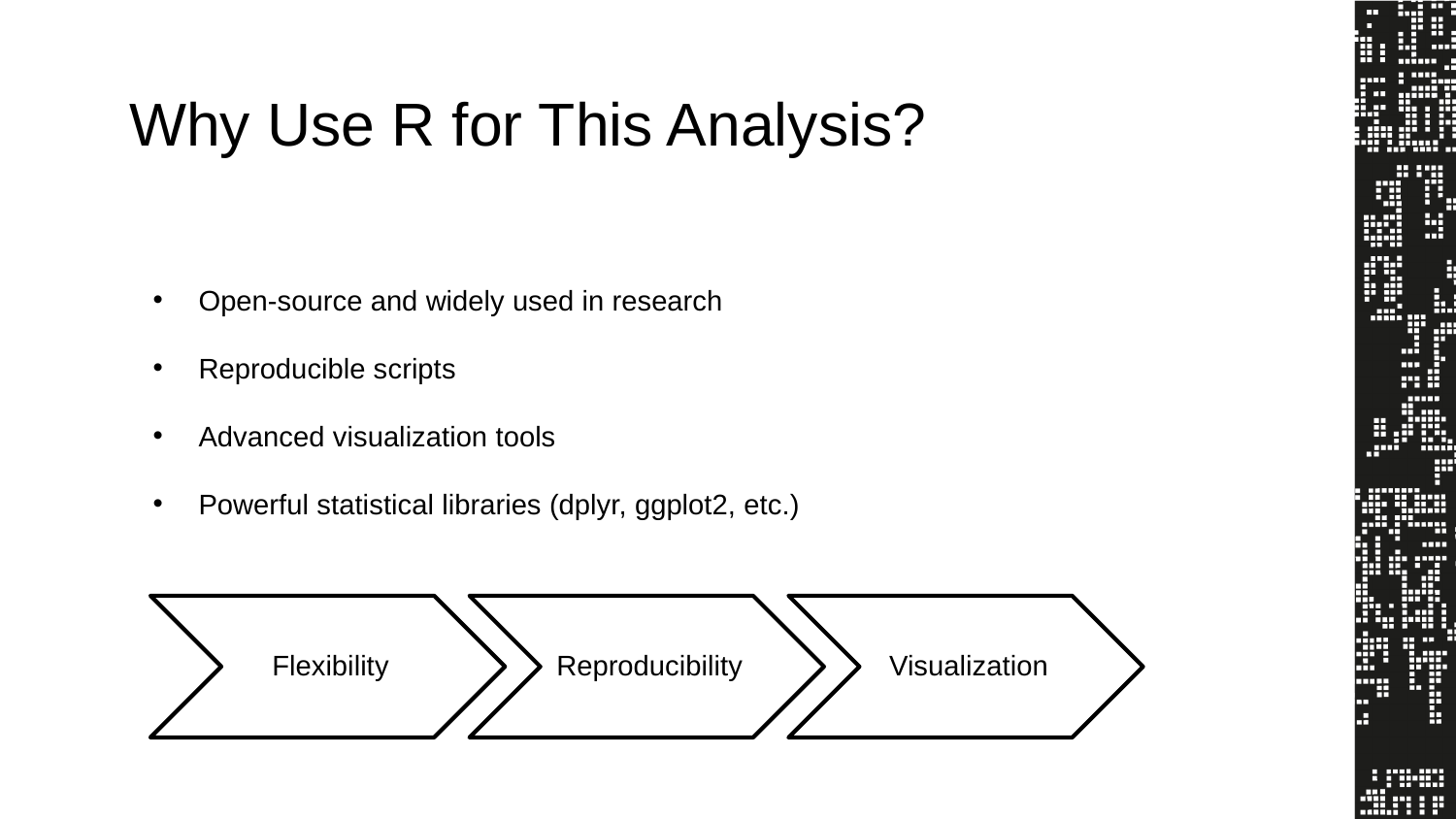

# Why Use R for This Analysis?
Open-source and widely used in research
Reproducible scripts
Advanced visualization tools
Powerful statistical libraries (dplyr, ggplot2, etc.)
Flexibility
Reproducibility
Visualization